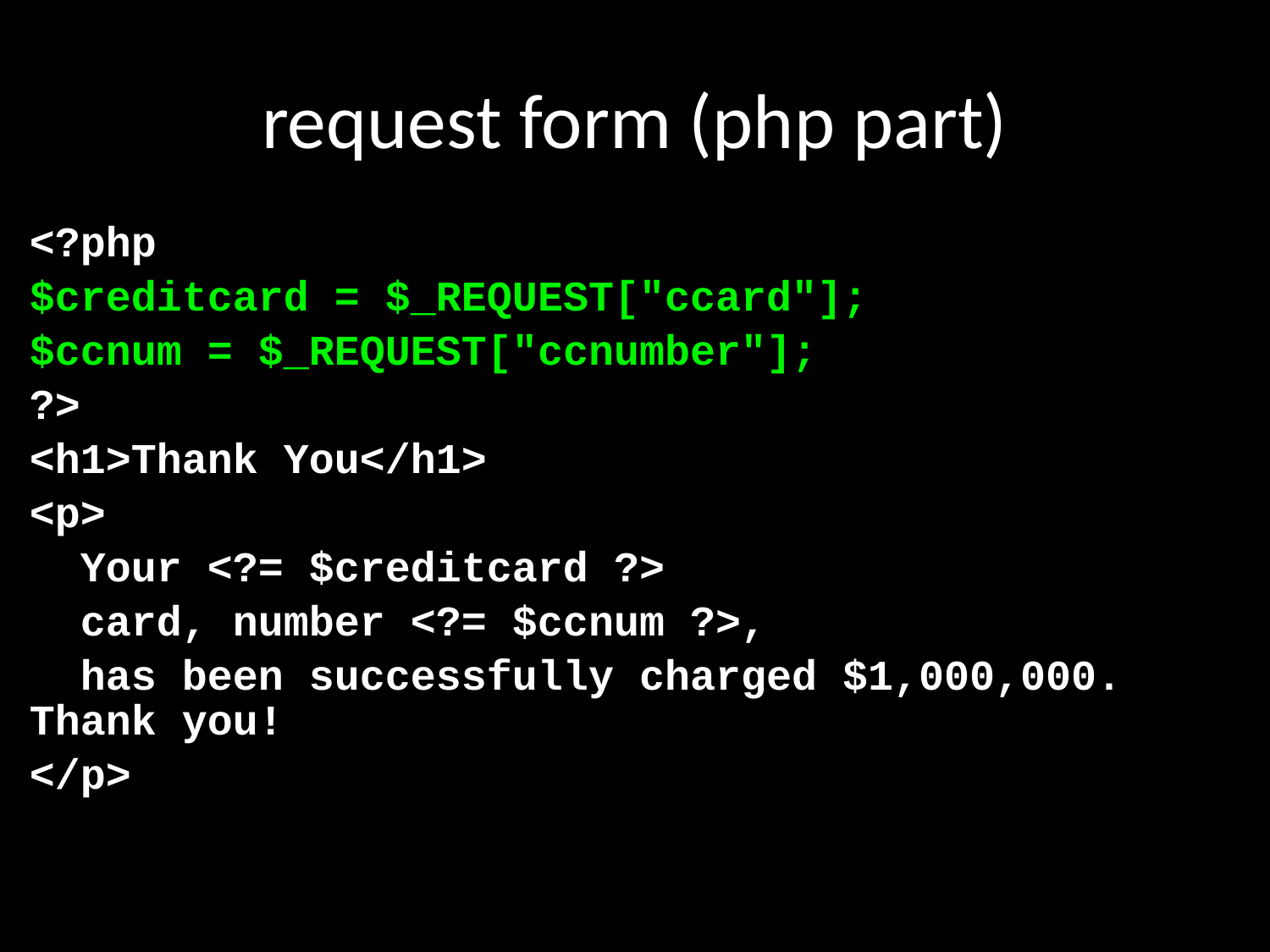

# request form (php part)
<?php
$creditcard = $_REQUEST["ccard"];
$ccnum = $_REQUEST["ccnumber"];
?>
<h1>Thank You</h1>
<p>
  Your <?= $creditcard ?>
  card, number <?= $ccnum ?>,
  has been successfully charged $1,000,000. Thank you!
</p>